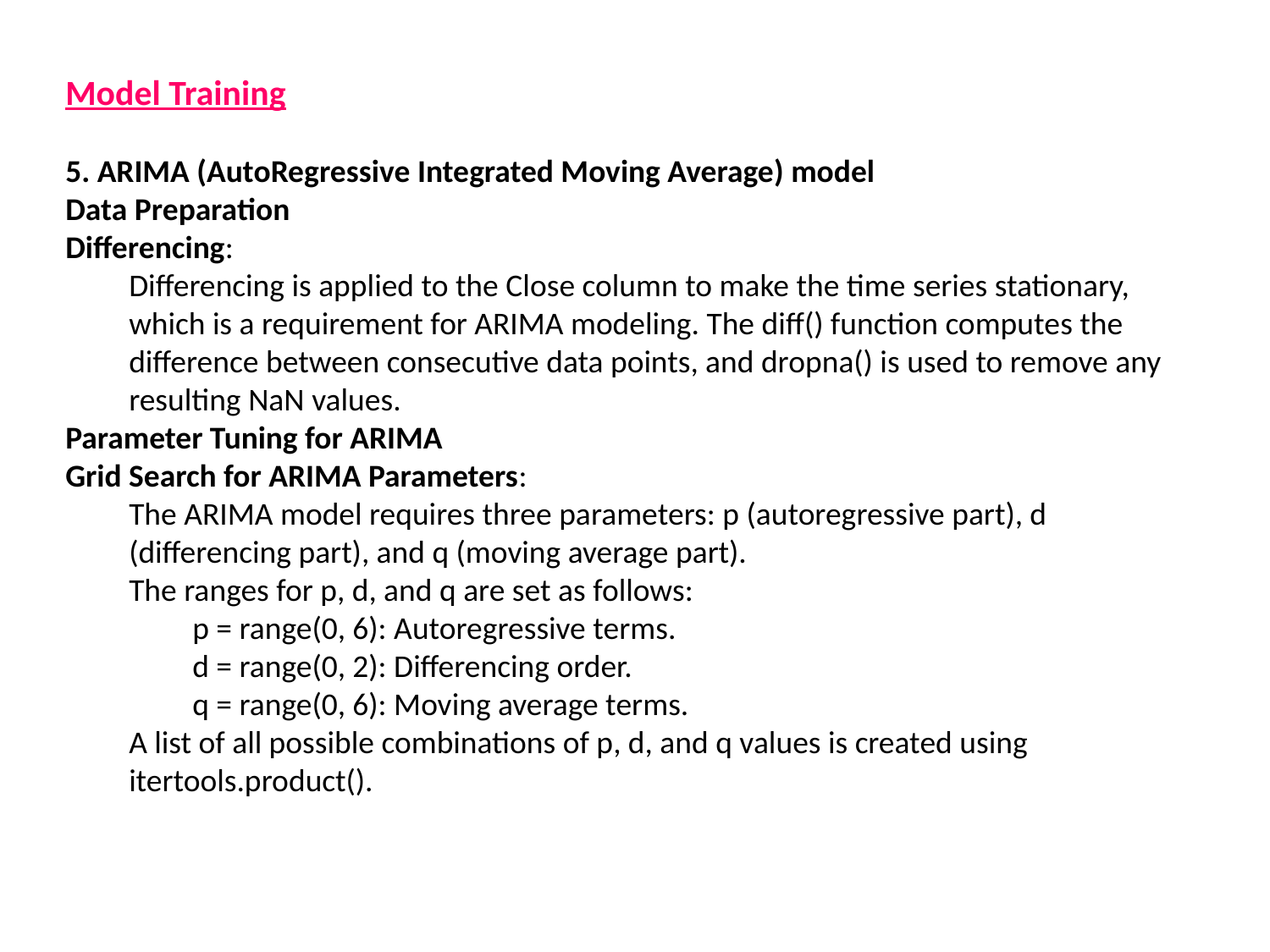

Model Training

5. ARIMA (AutoRegressive Integrated Moving Average) model
Data Preparation
Differencing:
Differencing is applied to the Close column to make the time series stationary, which is a requirement for ARIMA modeling. The diff() function computes the difference between consecutive data points, and dropna() is used to remove any resulting NaN values.
Parameter Tuning for ARIMA
Grid Search for ARIMA Parameters:
The ARIMA model requires three parameters: p (autoregressive part), d (differencing part), and q (moving average part).
The ranges for p, d, and q are set as follows:
p = range(0, 6): Autoregressive terms.
d = range(0, 2): Differencing order.
q = range(0, 6): Moving average terms.
A list of all possible combinations of p, d, and q values is created using itertools.product().